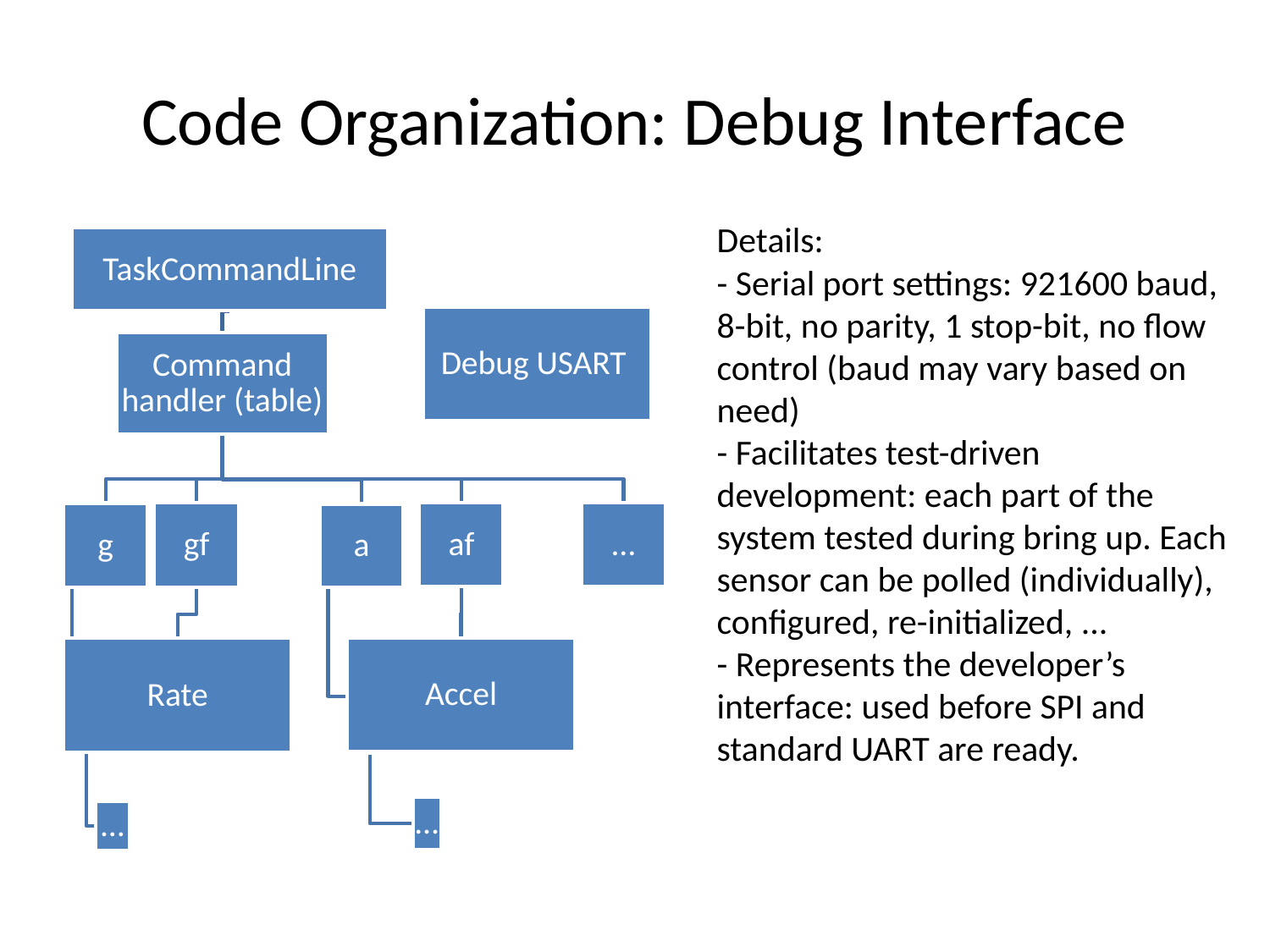

# Code Organization: Debug Interface
Details:
- Serial port settings: 921600 baud, 8-bit, no parity, 1 stop-bit, no flow control (baud may vary based on need)
- Facilitates test-driven development: each part of the system tested during bring up. Each sensor can be polled (individually), configured, re-initialized, ...
- Represents the developer’s interface: used before SPI and standard UART are ready.

TaskCommandLine
Command handler (table)
g

gf
Rate
…
a

af
Accel
…
…
Debug USART